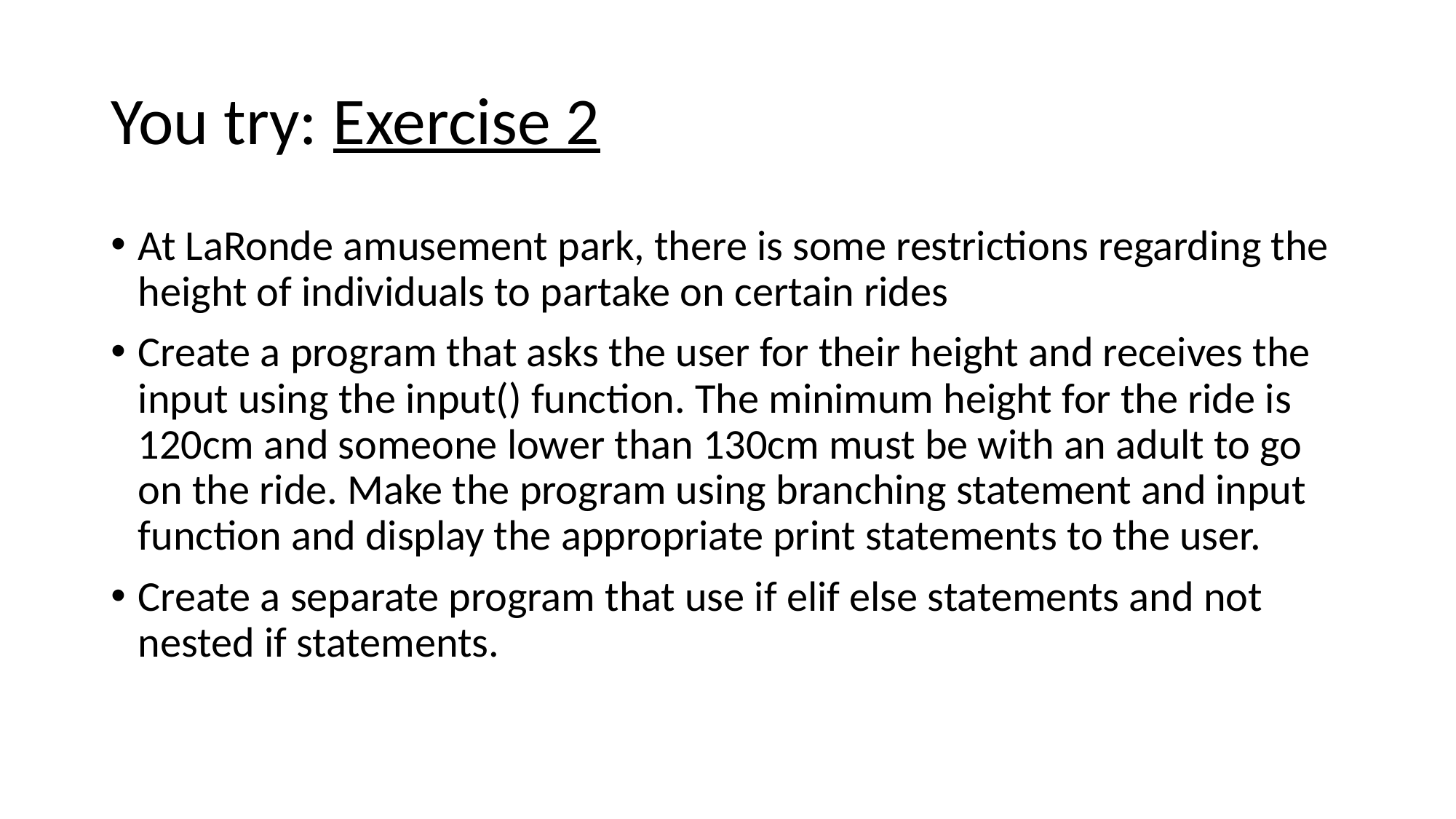

# You try: Exercise 2
At LaRonde amusement park, there is some restrictions regarding the height of individuals to partake on certain rides
Create a program that asks the user for their height and receives the input using the input() function. The minimum height for the ride is 120cm and someone lower than 130cm must be with an adult to go on the ride. Make the program using branching statement and input function and display the appropriate print statements to the user.
Create a separate program that use if elif else statements and not nested if statements.